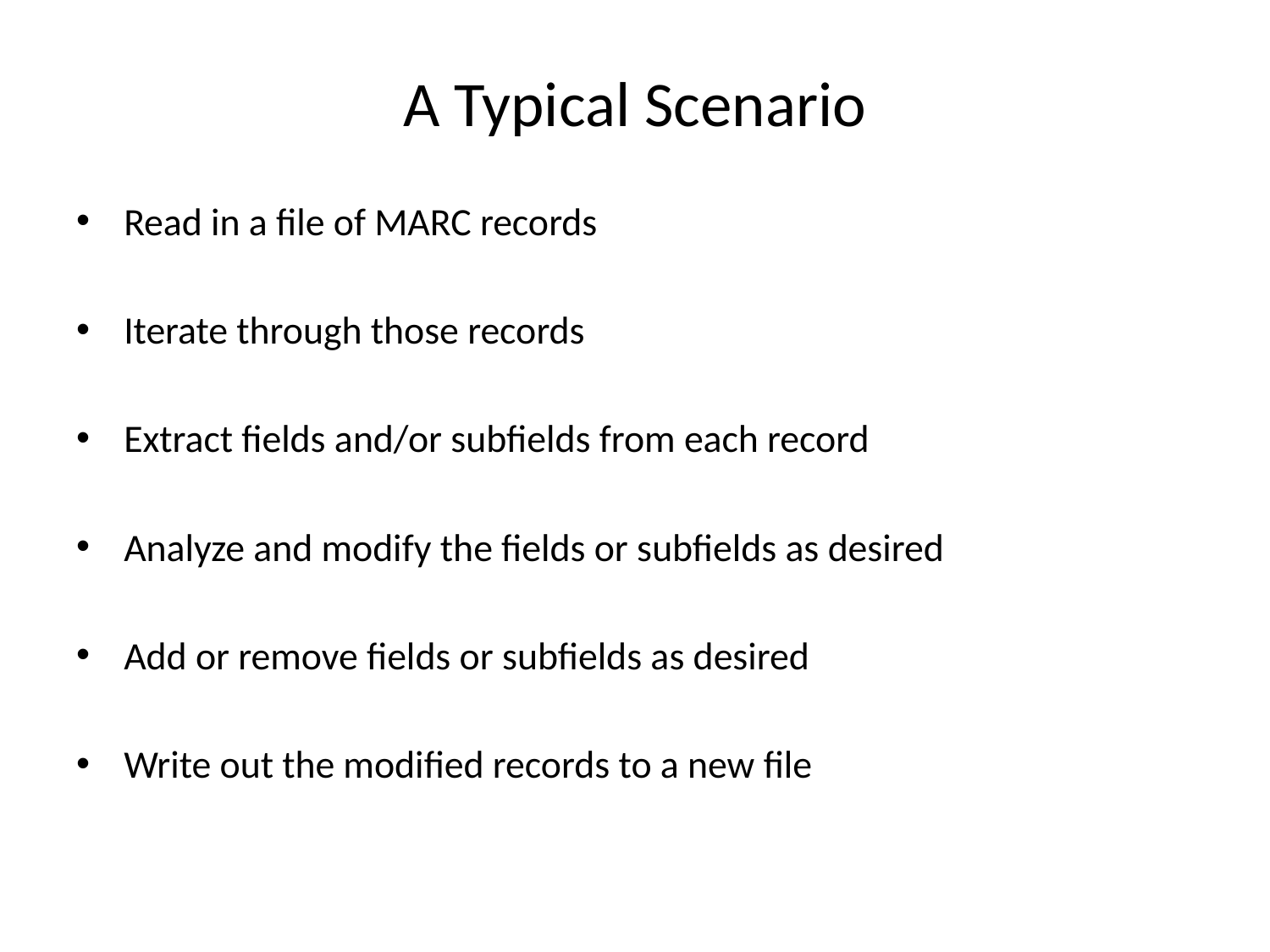

# A Typical Scenario
Read in a file of MARC records

Iterate through those records

Extract fields and/or subfields from each record

Analyze and modify the fields or subfields as desired

Add or remove fields or subfields as desired

Write out the modified records to a new file